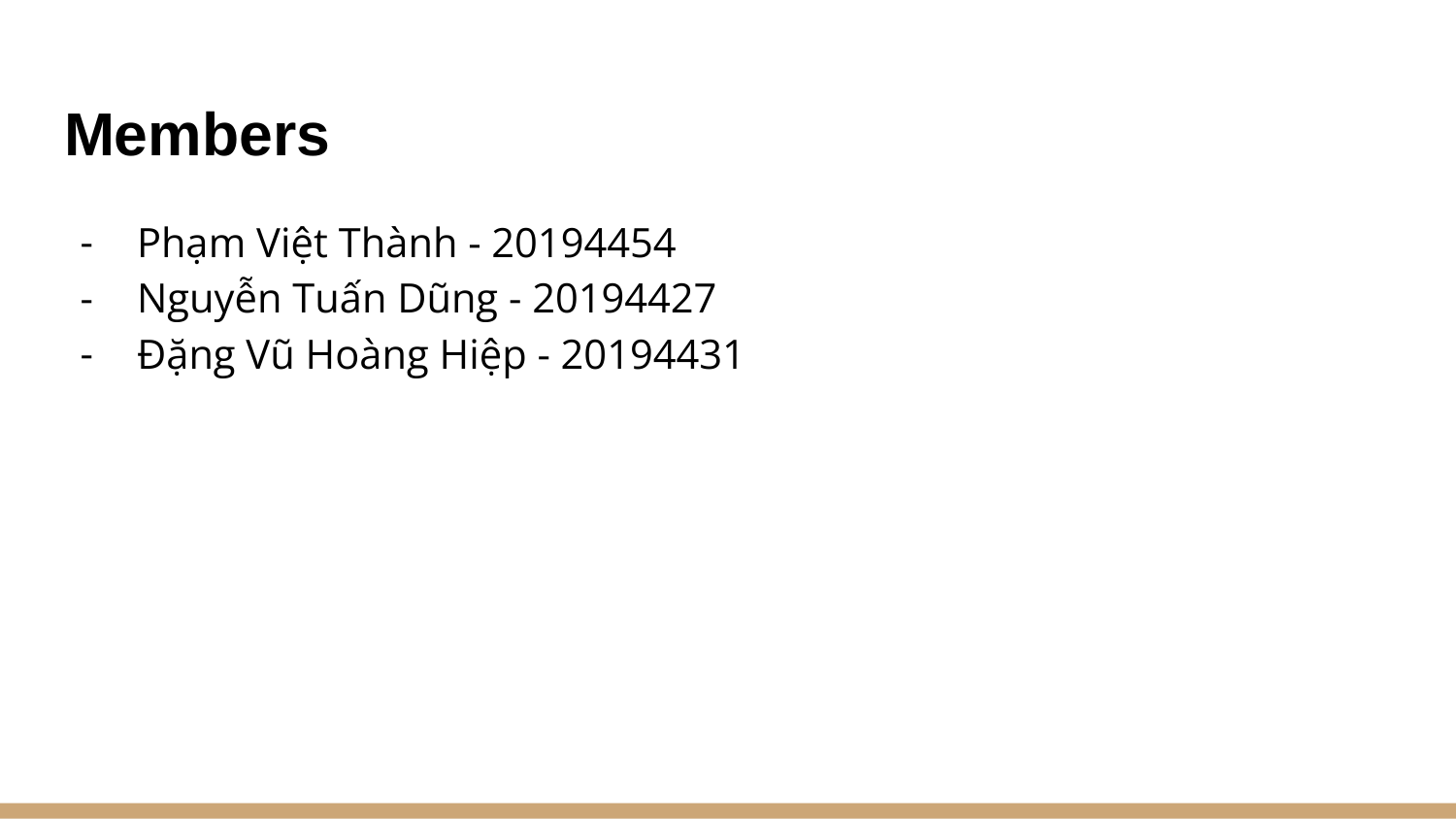

# Members
Phạm Việt Thành - 20194454
Nguyễn Tuấn Dũng - 20194427
Đặng Vũ Hoàng Hiệp - 20194431